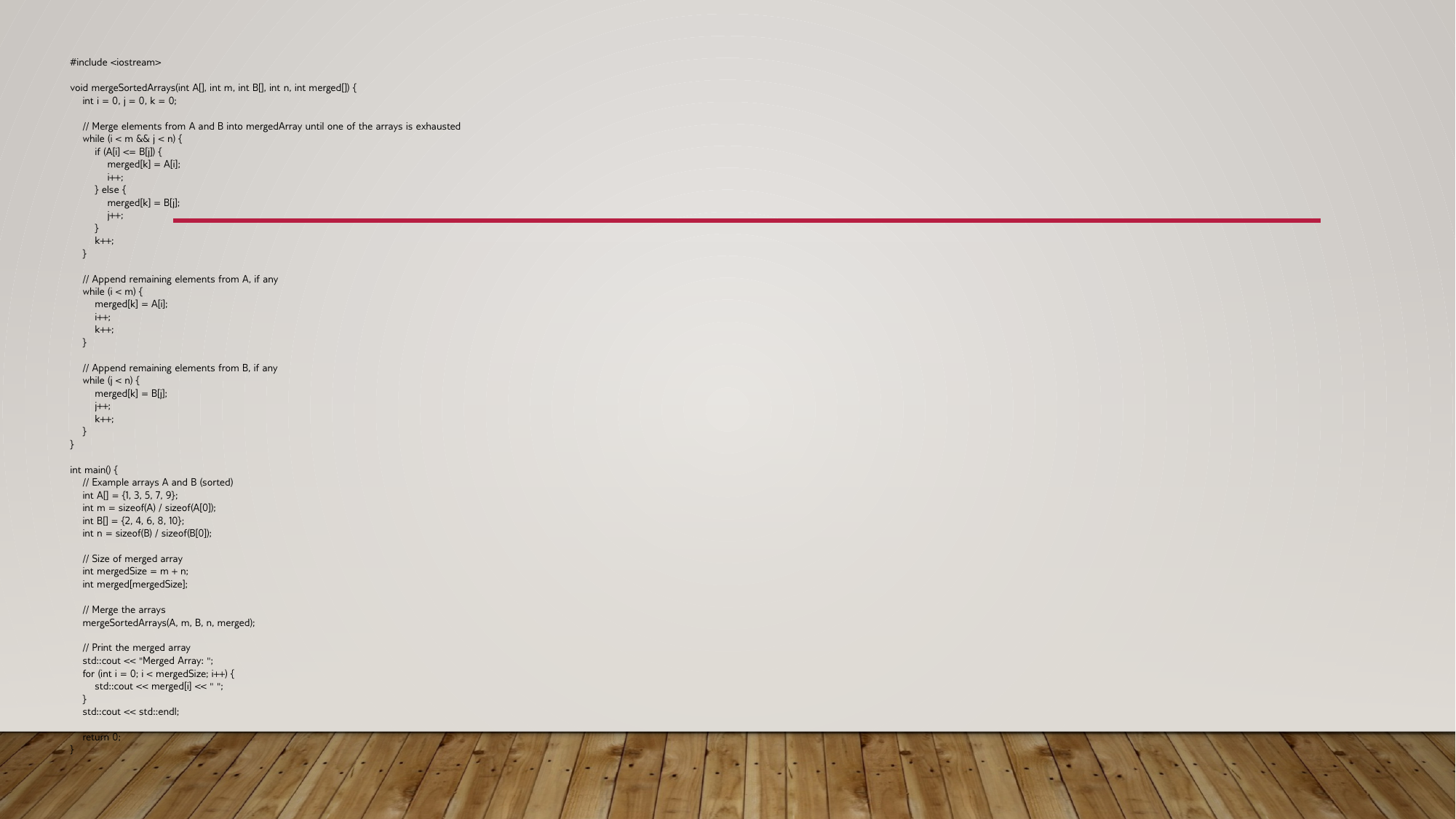

#include <iostream>

void mergeSortedArrays(int A[], int m, int B[], int n, int merged[]) {
    int i = 0, j = 0, k = 0;

    // Merge elements from A and B into mergedArray until one of the arrays is exhausted
    while (i < m && j < n) {
        if (A[i] <= B[j]) {
            merged[k] = A[i];
            i++;
        } else {
            merged[k] = B[j];
            j++;
        }
        k++;
    }

    // Append remaining elements from A, if any
    while (i < m) {
        merged[k] = A[i];
        i++;
        k++;
    }

    // Append remaining elements from B, if any
    while (j < n) {
        merged[k] = B[j];
        j++;
        k++;
    }
}

int main() {
    // Example arrays A and B (sorted)
    int A[] = {1, 3, 5, 7, 9};
    int m = sizeof(A) / sizeof(A[0]);
    int B[] = {2, 4, 6, 8, 10};
    int n = sizeof(B) / sizeof(B[0]);

    // Size of merged array
    int mergedSize = m + n;
    int merged[mergedSize];

    // Merge the arrays
    mergeSortedArrays(A, m, B, n, merged);

    // Print the merged array
    std::cout << "Merged Array: ";
    for (int i = 0; i < mergedSize; i++) {
        std::cout << merged[i] << " ";
    }
    std::cout << std::endl;

    return 0;
}